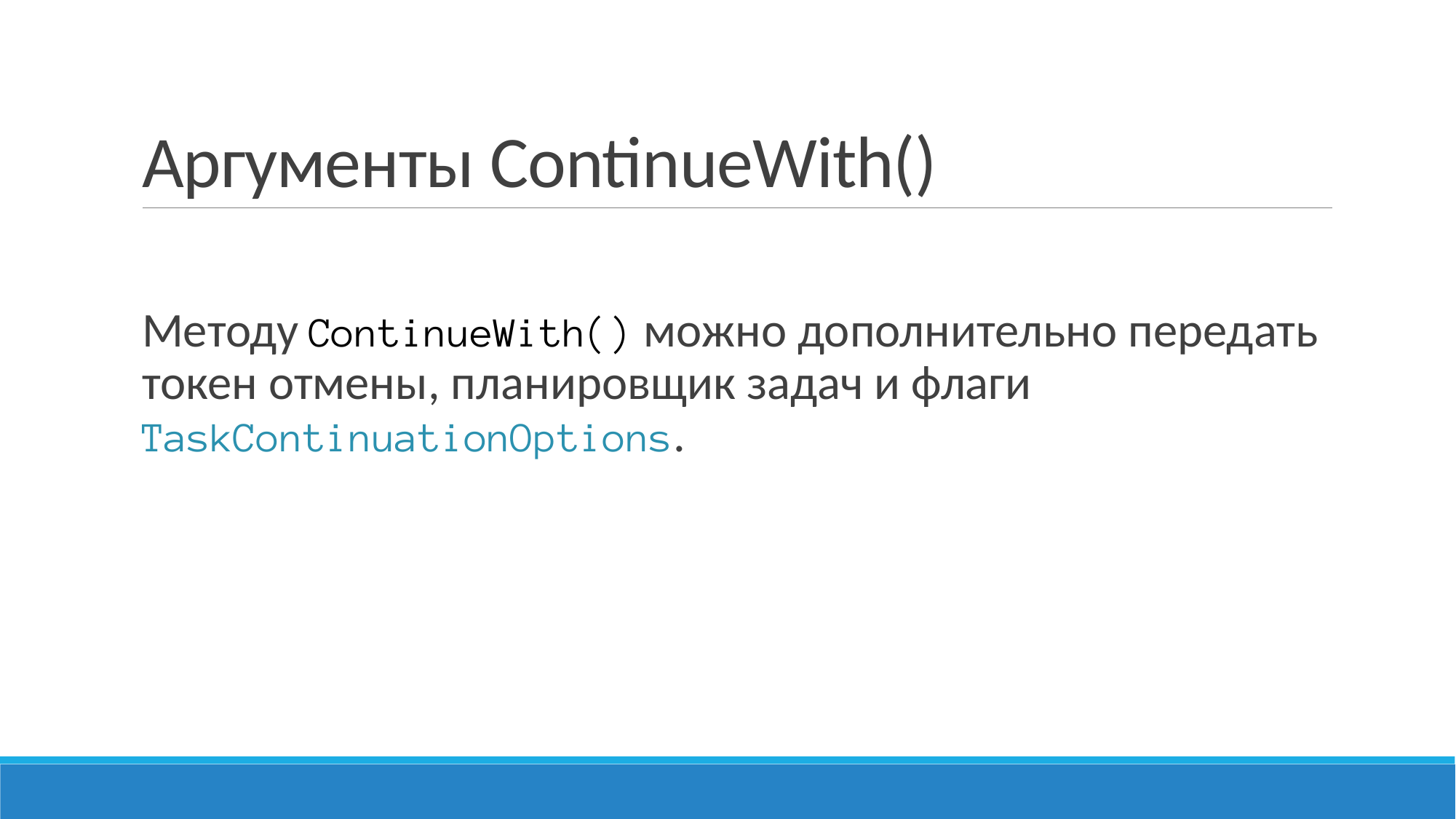

# Аргументы ContinueWith()

Методу ContinueWith() можно дополнительно передать токен отмены, планировщик задач и флаги TaskContinuationOptions.